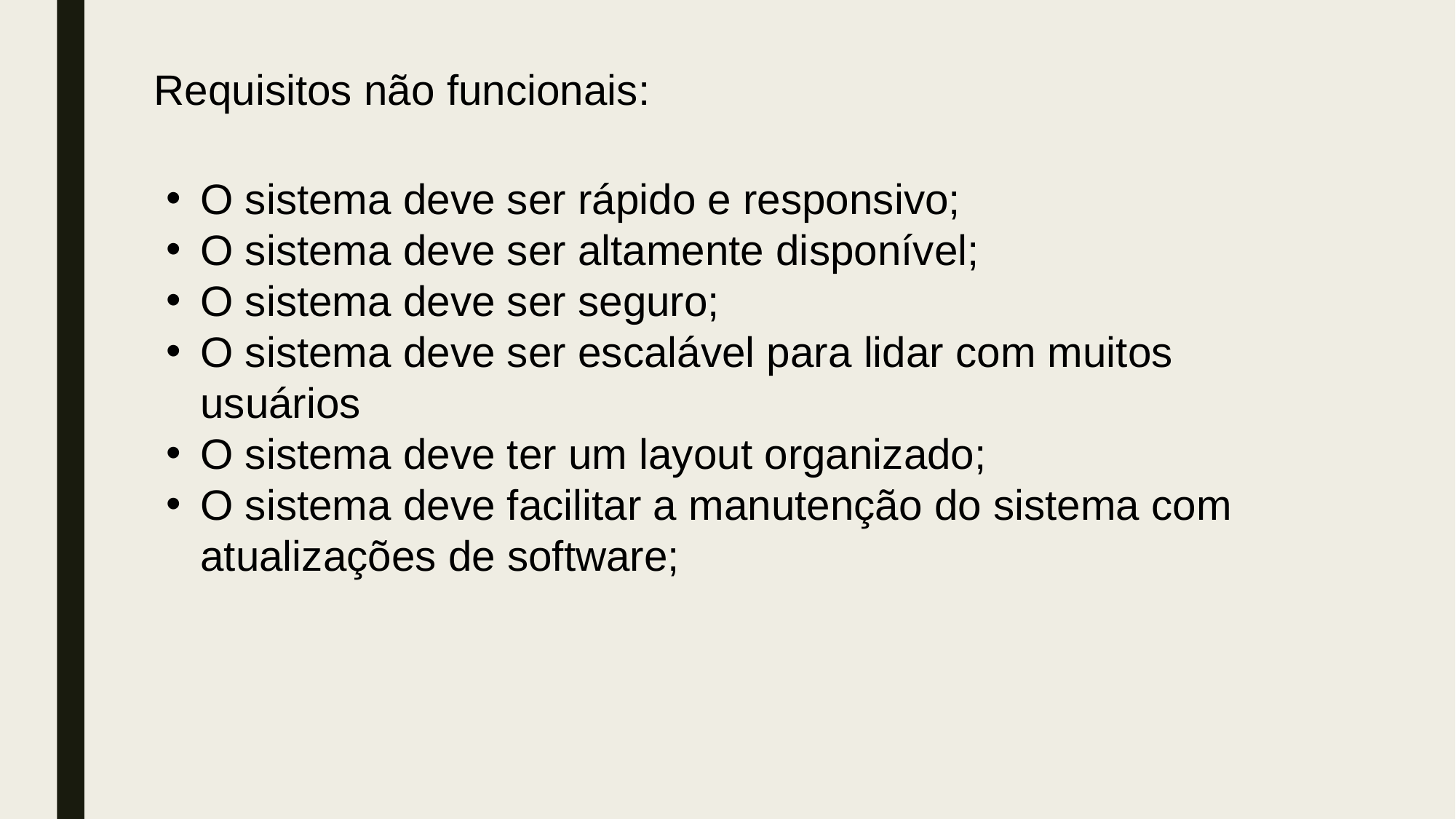

Requisitos não funcionais:
O sistema deve ser rápido e responsivo;
O sistema deve ser altamente disponível;
O sistema deve ser seguro;
O sistema deve ser escalável para lidar com muitos usuários
O sistema deve ter um layout organizado;
O sistema deve facilitar a manutenção do sistema com atualizações de software;